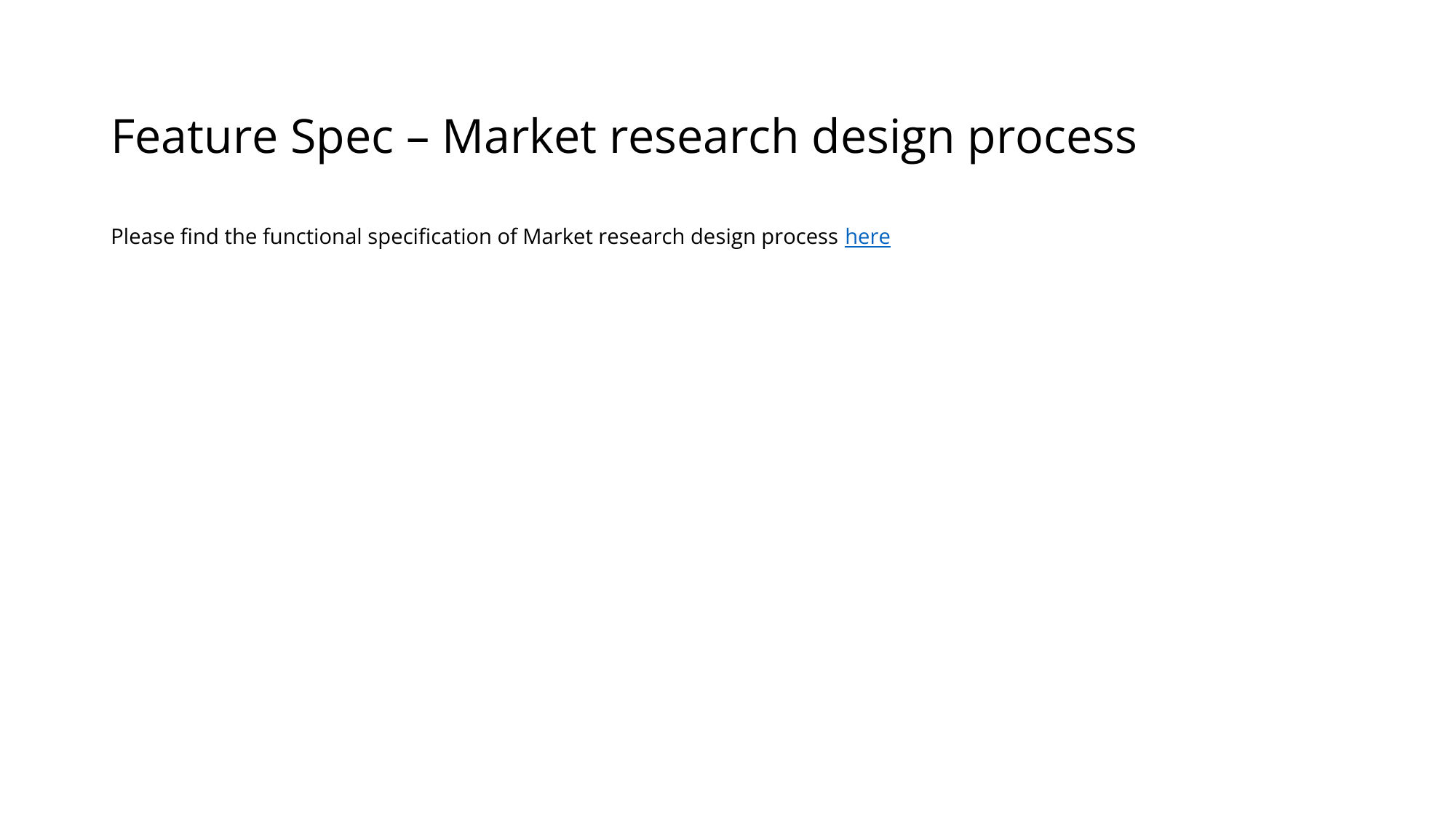

# Feature Spec – Market research design process
Please find the functional specification of Market research design process here